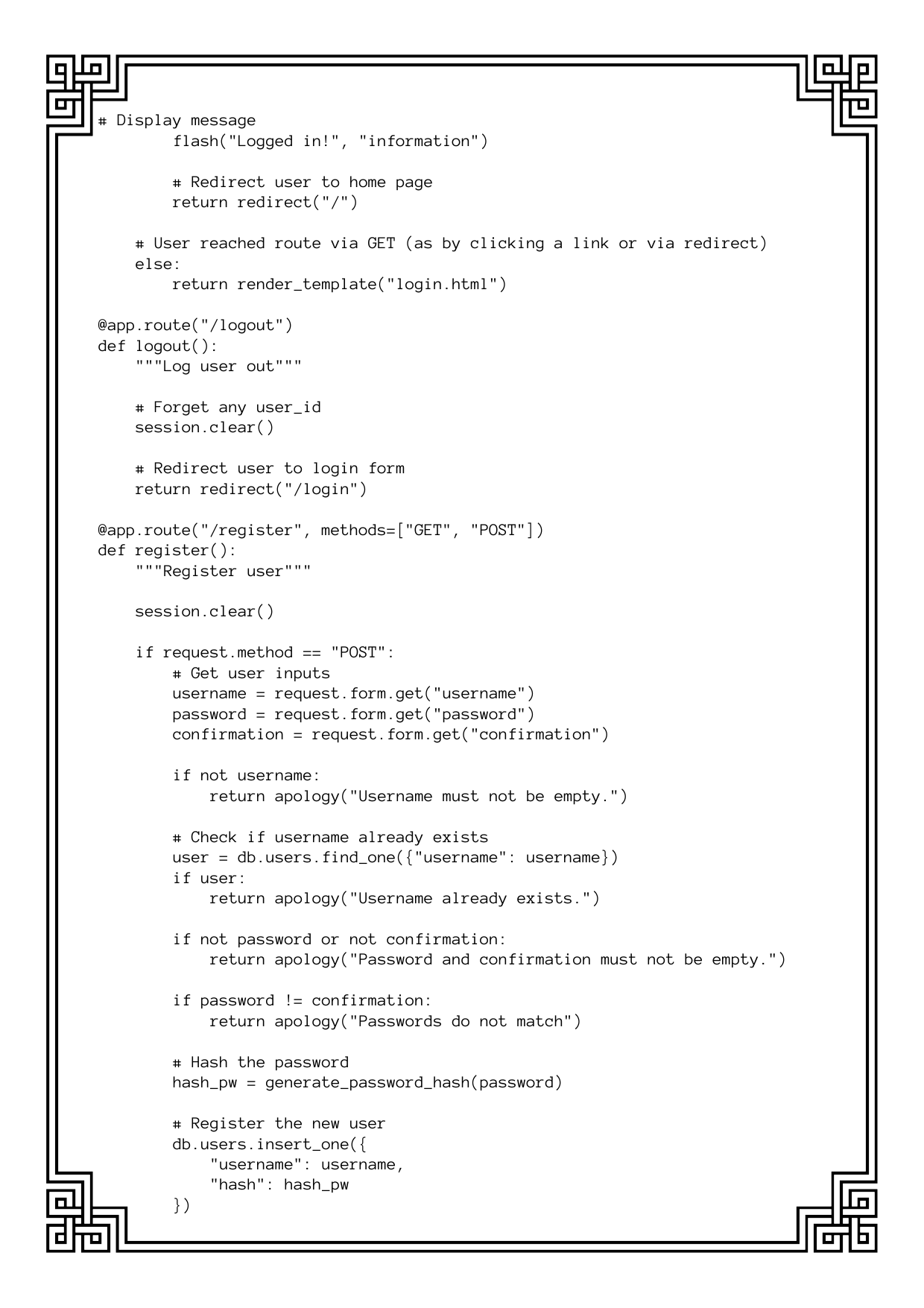

# Display message
        flash("Logged in!", "information")
        # Redirect user to home page
        return redirect("/")
    # User reached route via GET (as by clicking a link or via redirect)
    else:
        return render_template("login.html")
@app.route("/logout")
def logout():
    """Log user out"""
    # Forget any user_id
    session.clear()
    # Redirect user to login form
    return redirect("/login")
@app.route("/register", methods=["GET", "POST"])
def register():
    """Register user"""
    session.clear()
    if request.method == "POST":
        # Get user inputs
        username = request.form.get("username")
        password = request.form.get("password")
        confirmation = request.form.get("confirmation")
        if not username:
            return apology("Username must not be empty.")
        # Check if username already exists
        user = db.users.find_one({"username": username})
        if user:
            return apology("Username already exists.")
        if not password or not confirmation:
            return apology("Password and confirmation must not be empty.")
        if password != confirmation:
            return apology("Passwords do not match")
        # Hash the password
        hash_pw = generate_password_hash(password)
        # Register the new user
        db.users.insert_one({
            "username": username,
            "hash": hash_pw
        })